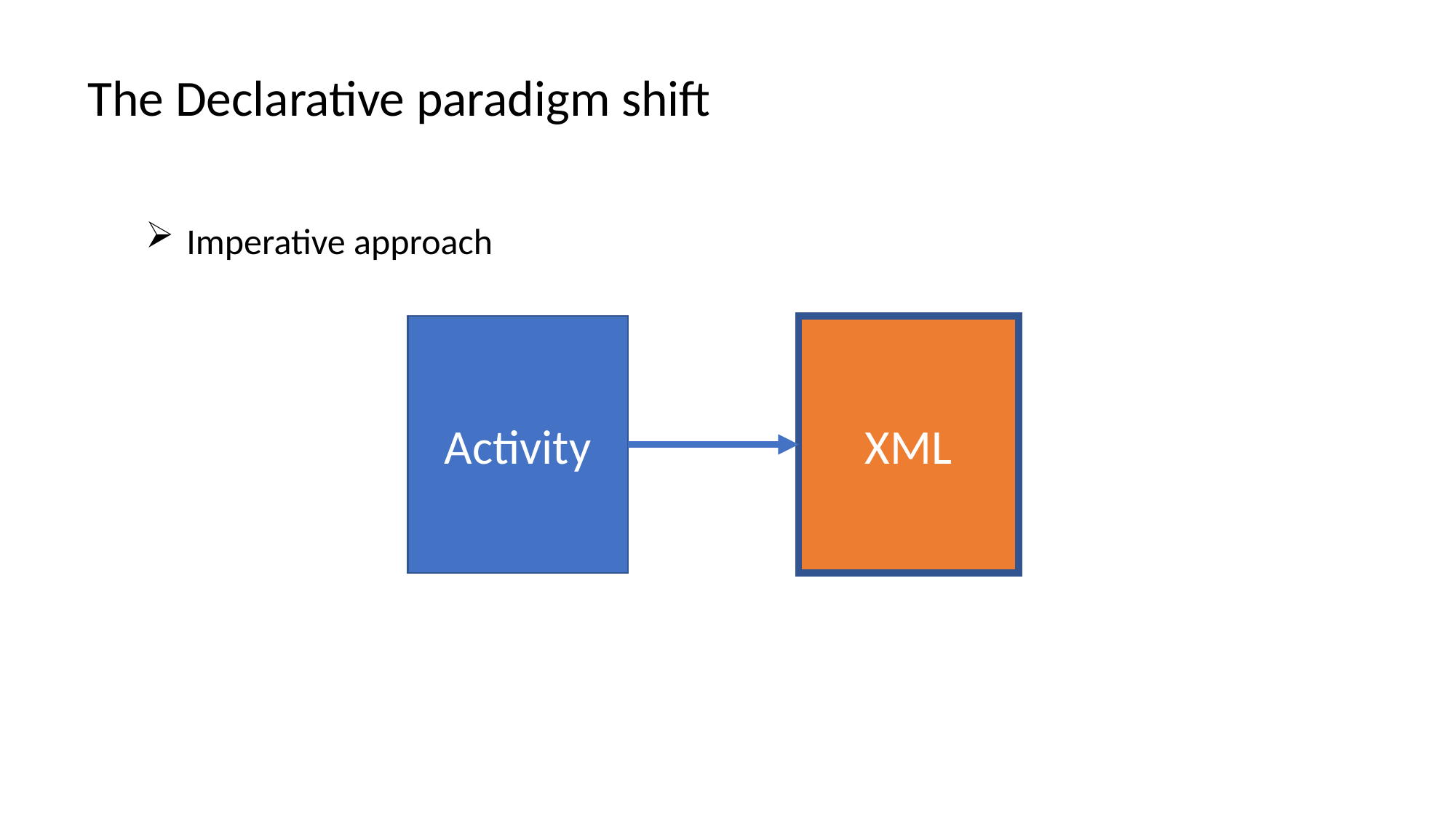

# The Declarative paradigm shift
Imperative approach
Activity
XML